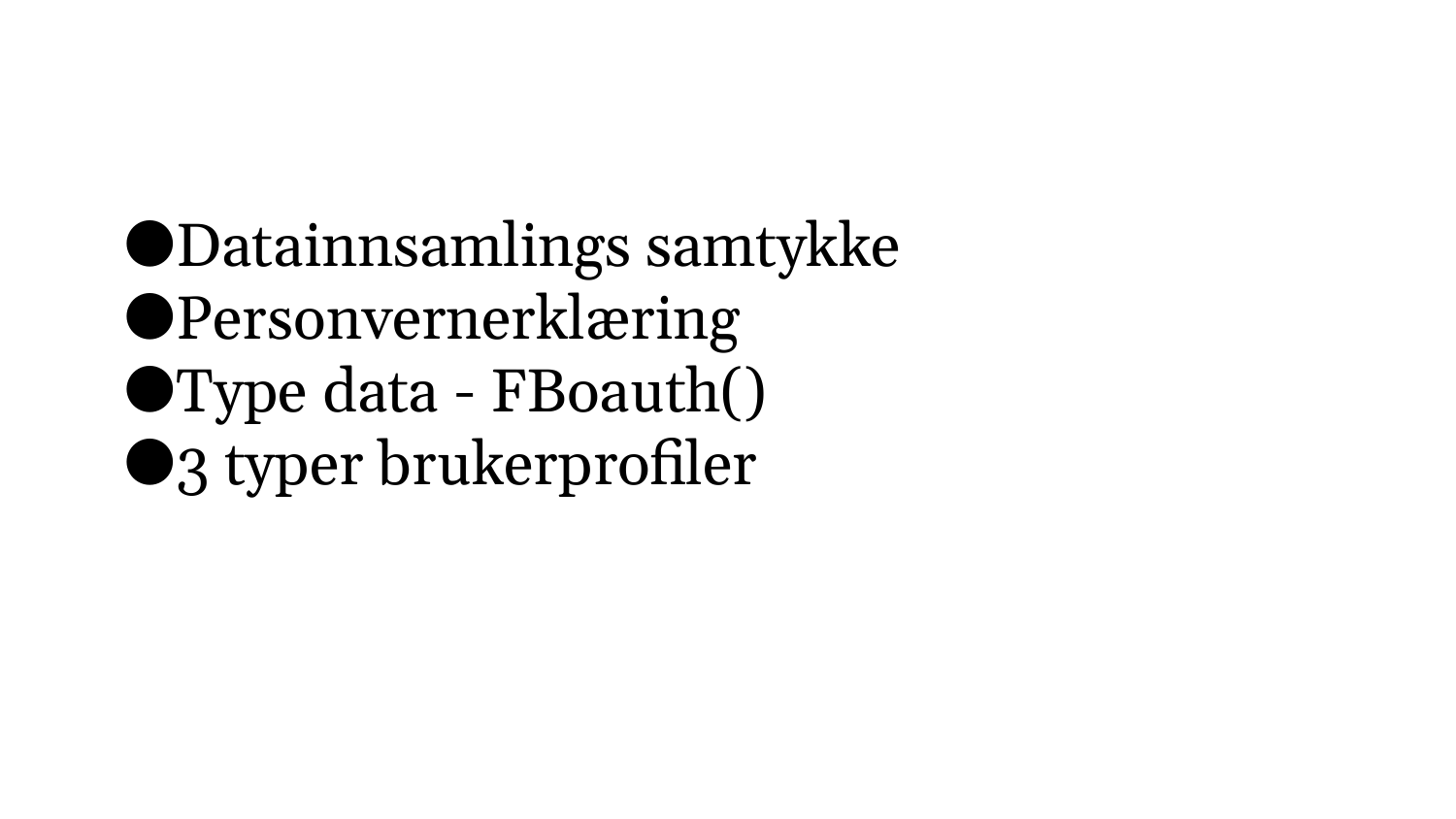

Brukerregistrering
Datainnsamlings samtykke
Personvernerklæring
Type data - FBoauth()
3 typer brukerprofiler